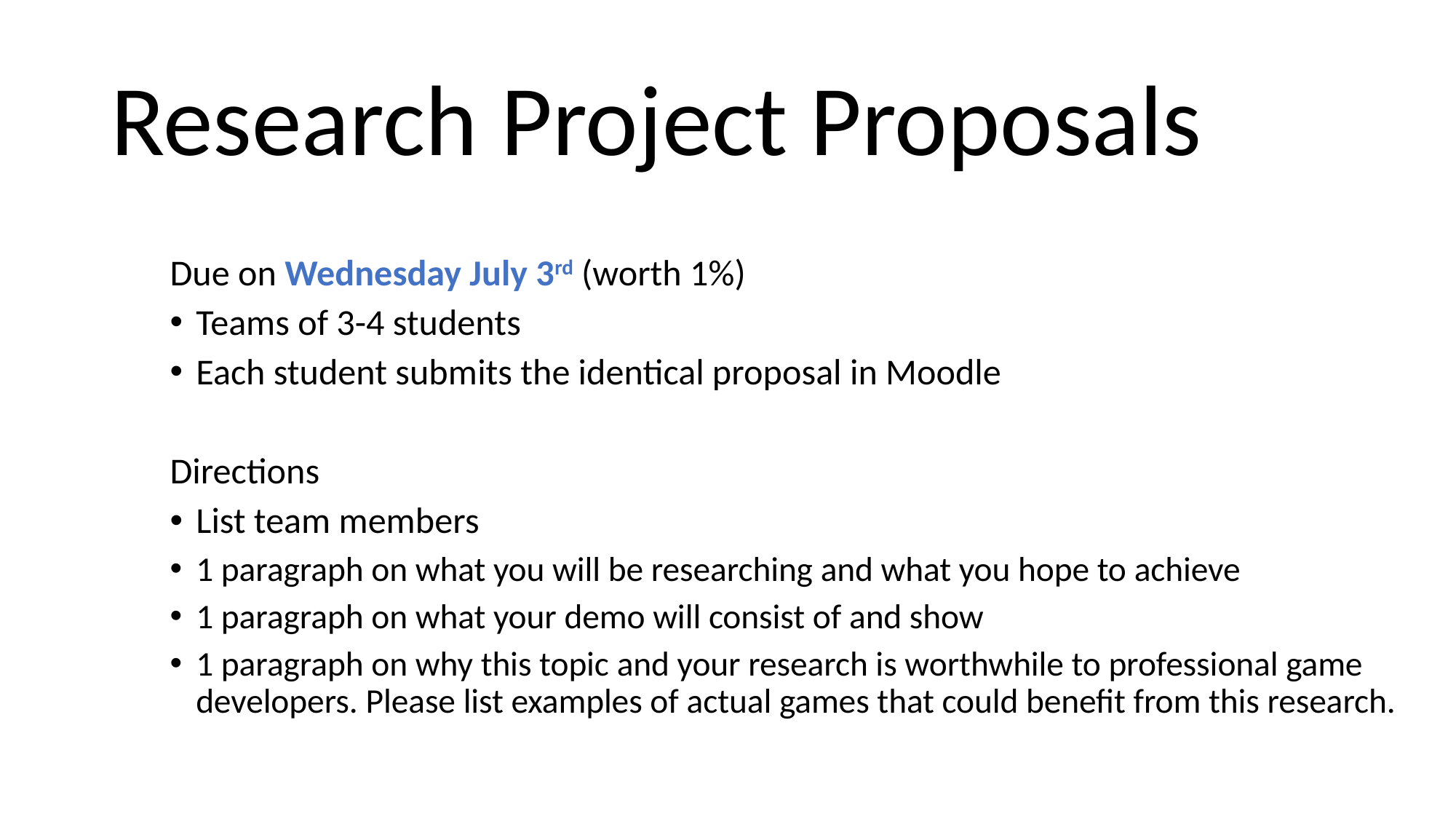

# Research Project Proposals
Due on Wednesday July 3rd (worth 1%)
Teams of 3-4 students
Each student submits the identical proposal in Moodle

Directions
List team members
1 paragraph on what you will be researching and what you hope to achieve
1 paragraph on what your demo will consist of and show
1 paragraph on why this topic and your research is worthwhile to professional game developers. Please list examples of actual games that could benefit from this research.